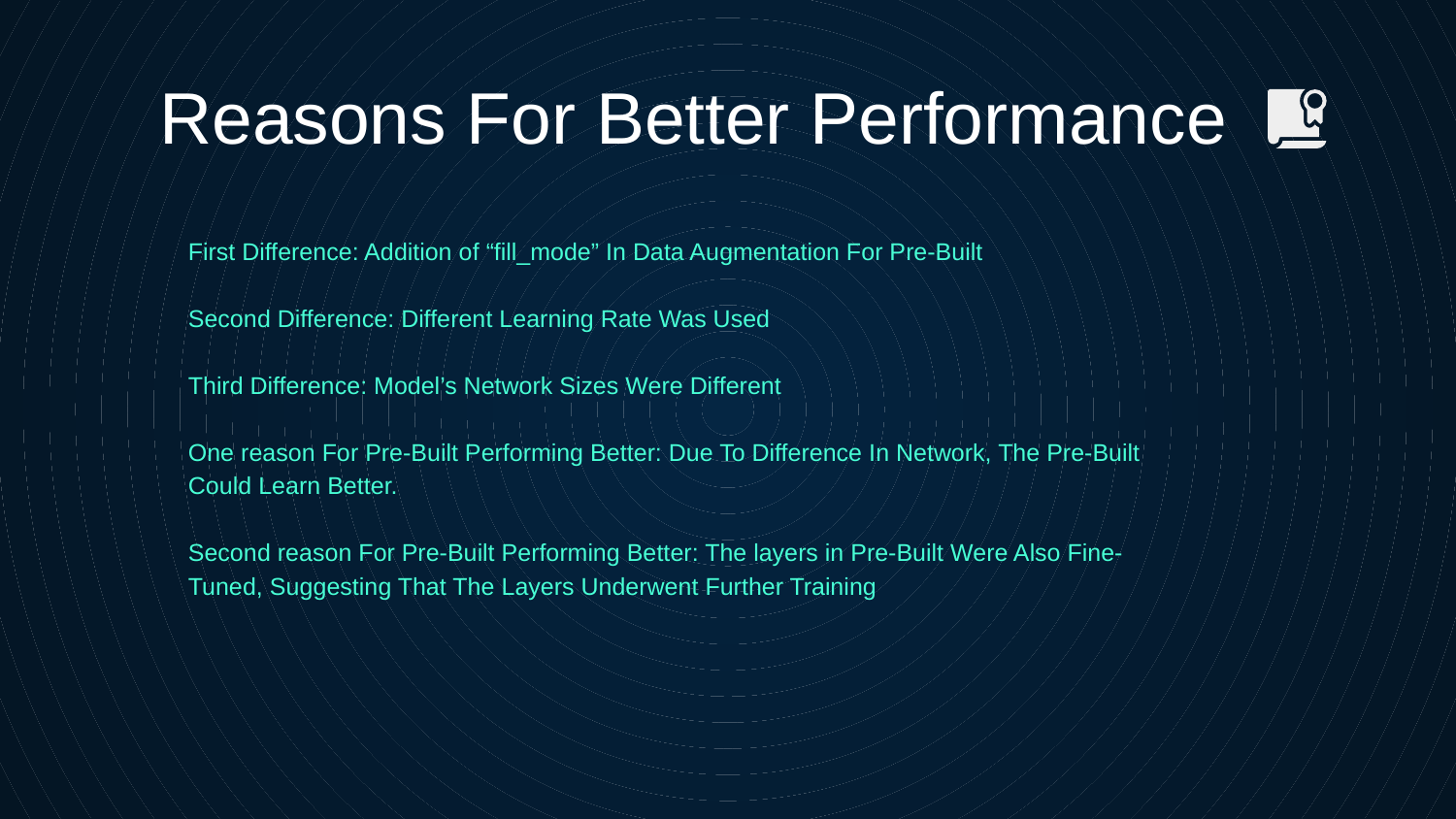

# Reasons For Better Performance

First Difference: Addition of “fill_mode” In Data Augmentation For Pre-Built

Second Difference: Different Learning Rate Was Used

Third Difference: Model’s Network Sizes Were Different

One reason For Pre-Built Performing Better: Due To Difference In Network, The Pre-Built Could Learn Better.

Second reason For Pre-Built Performing Better: The layers in Pre-Built Were Also Fine-Tuned, Suggesting That The Layers Underwent Further Training